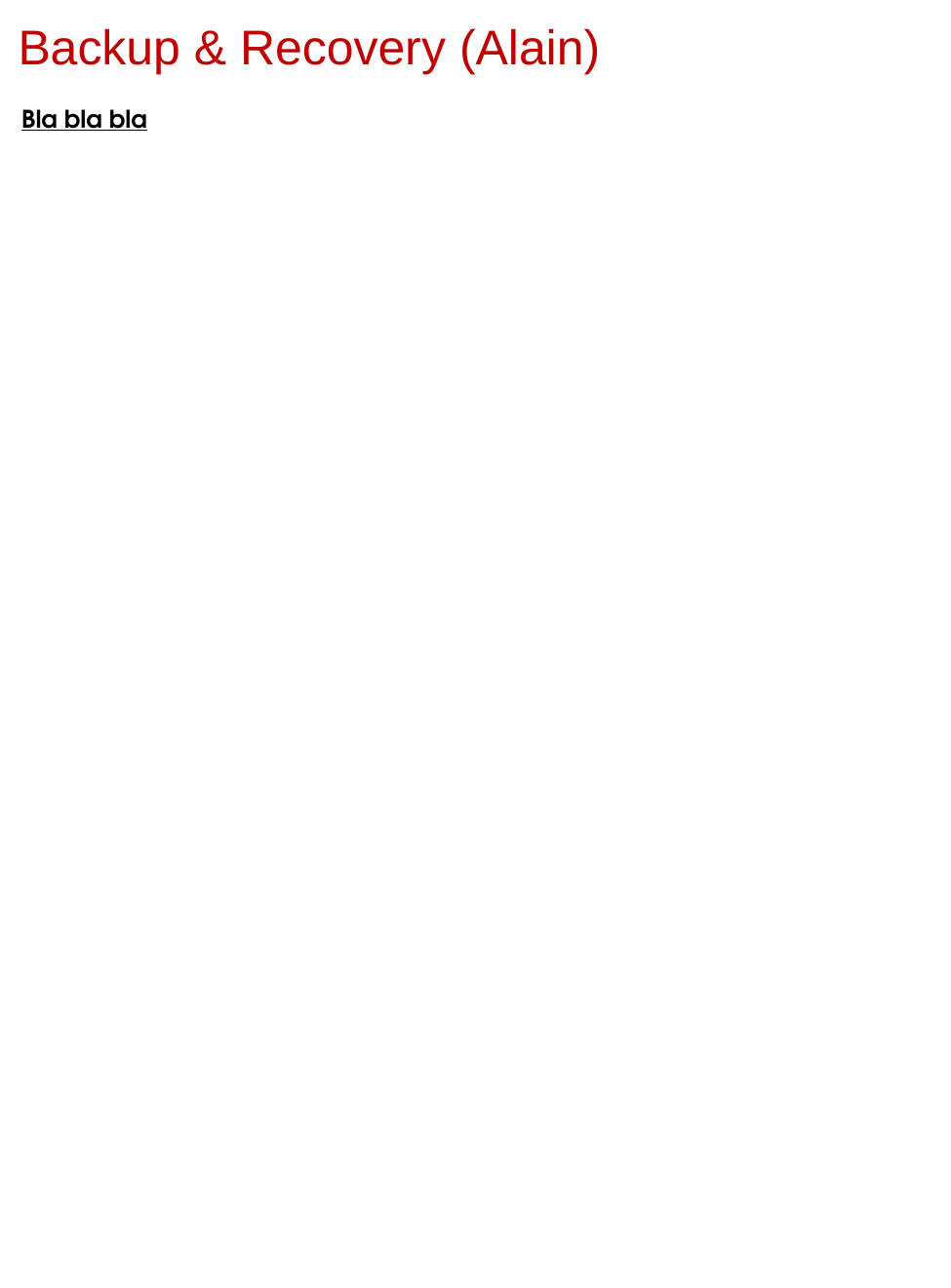

# Backup & Recovery (Alain)
Bla bla bla